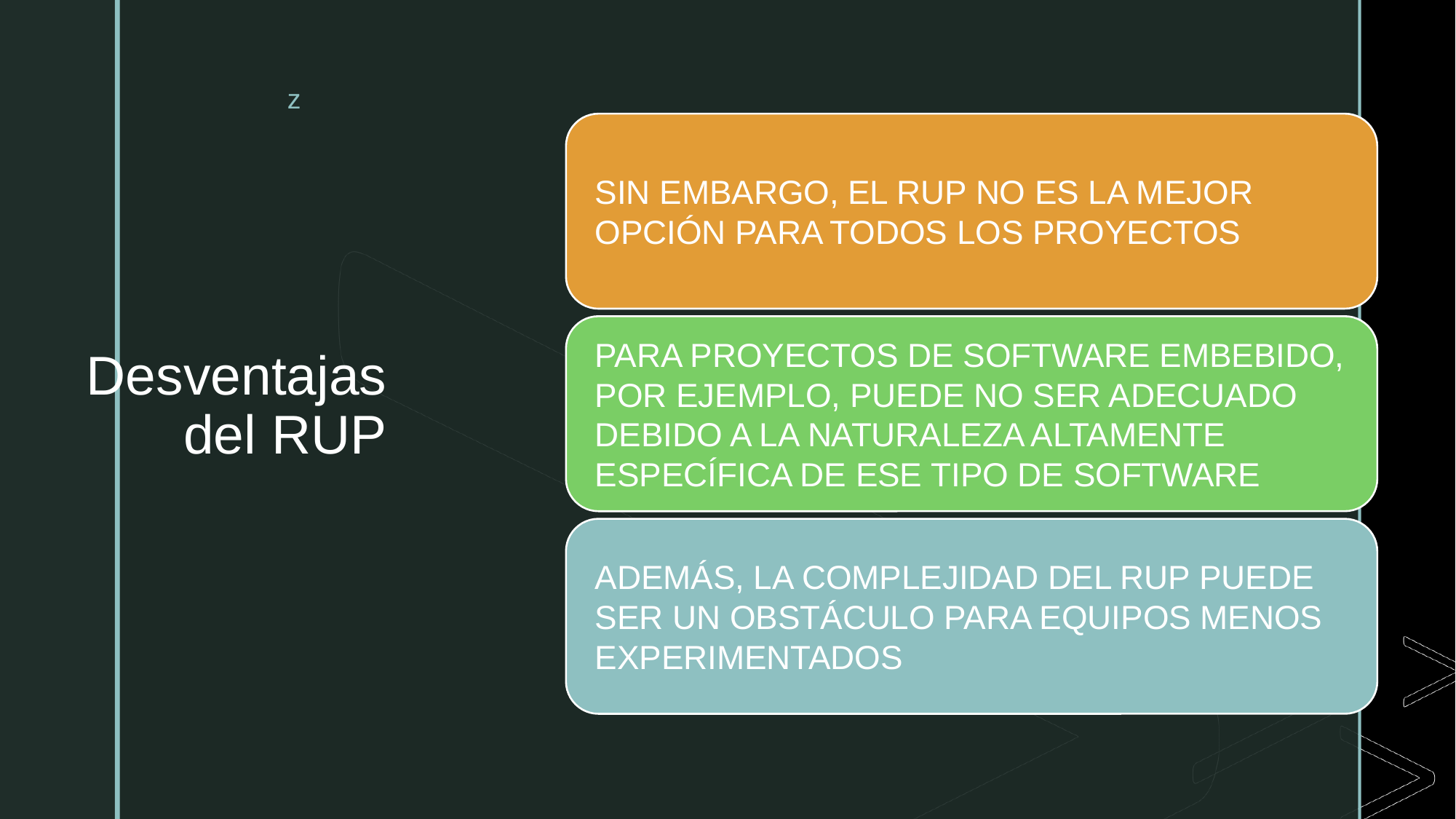

# Desventajas del RUP
Sin embargo, el RUP no es la mejor opción para todos los proyectos
Para proyectos de software embebido, por ejemplo, puede no ser adecuado debido a la naturaleza altamente específica de ese tipo de software
Además, la complejidad del RUP puede ser un obstáculo para equipos menos experimentados